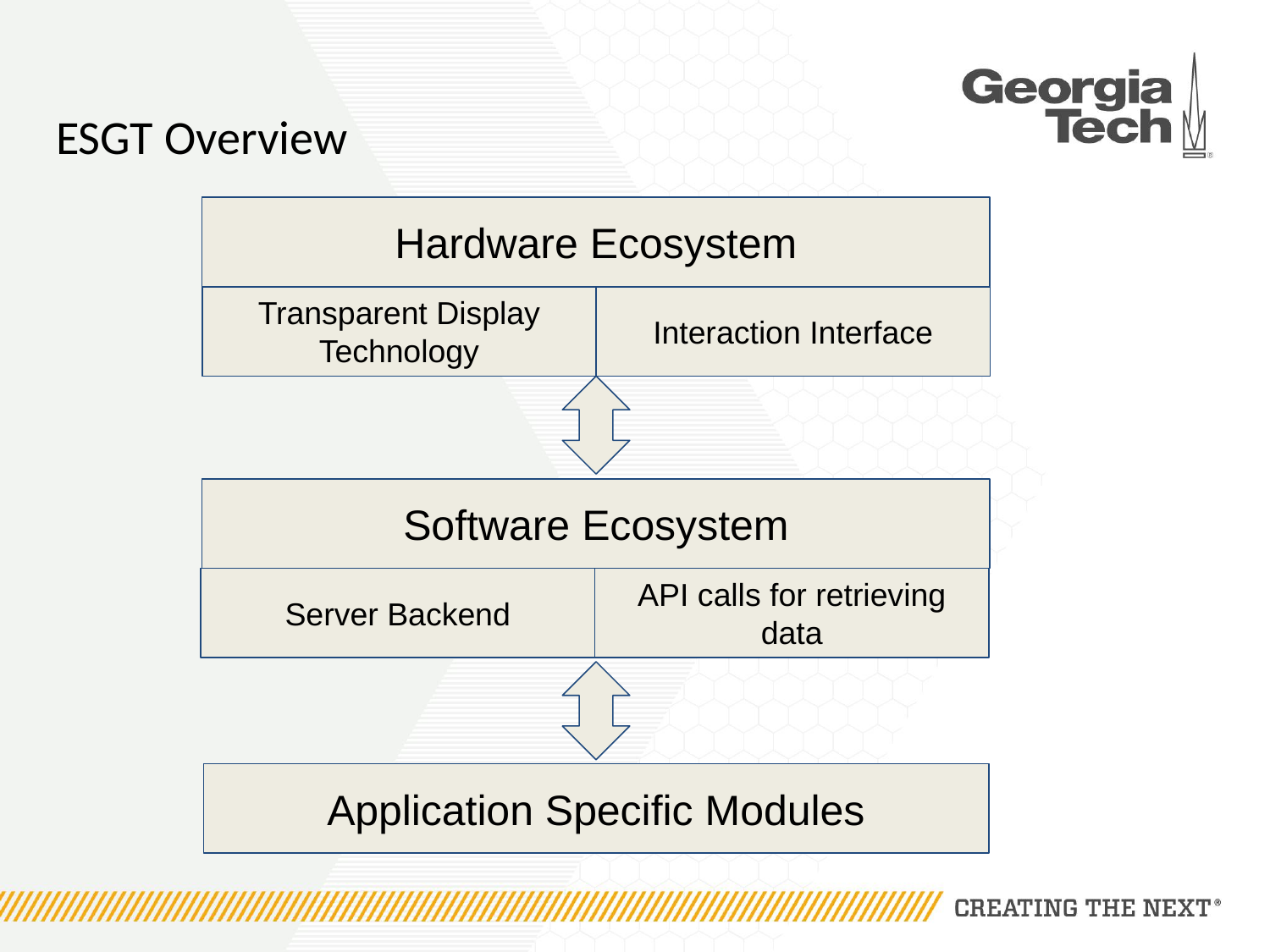

# ESGT Overview
Hardware Ecosystem
Transparent Display Technology
Interaction Interface

Software Ecosystem
Server Backend
API calls for retrieving data

Application Specific Modules